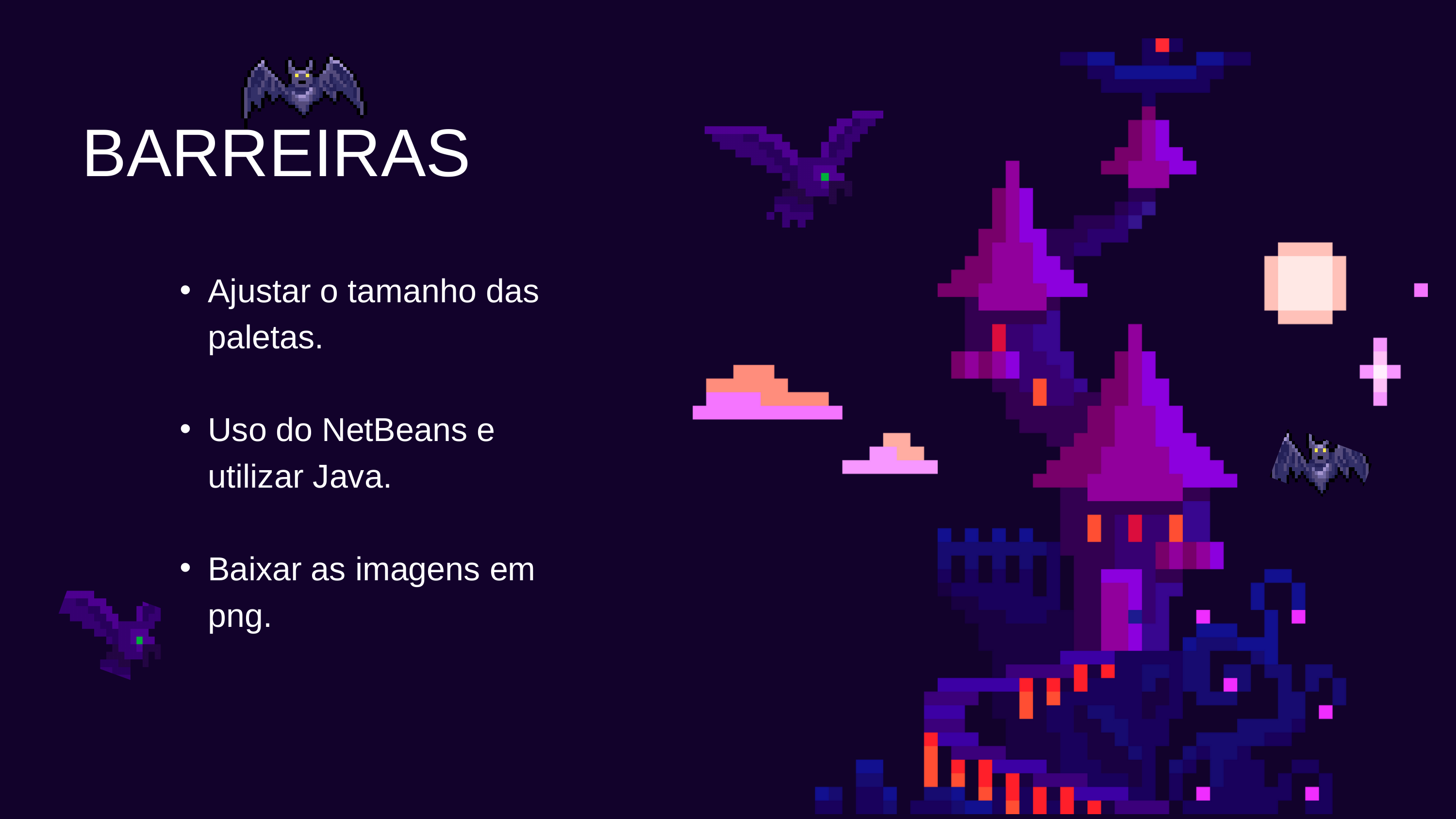

BARREIRAS

Ajustar o tamanho das paletas.

Uso do NetBeans e utilizar Java.

Baixar as imagens em png.